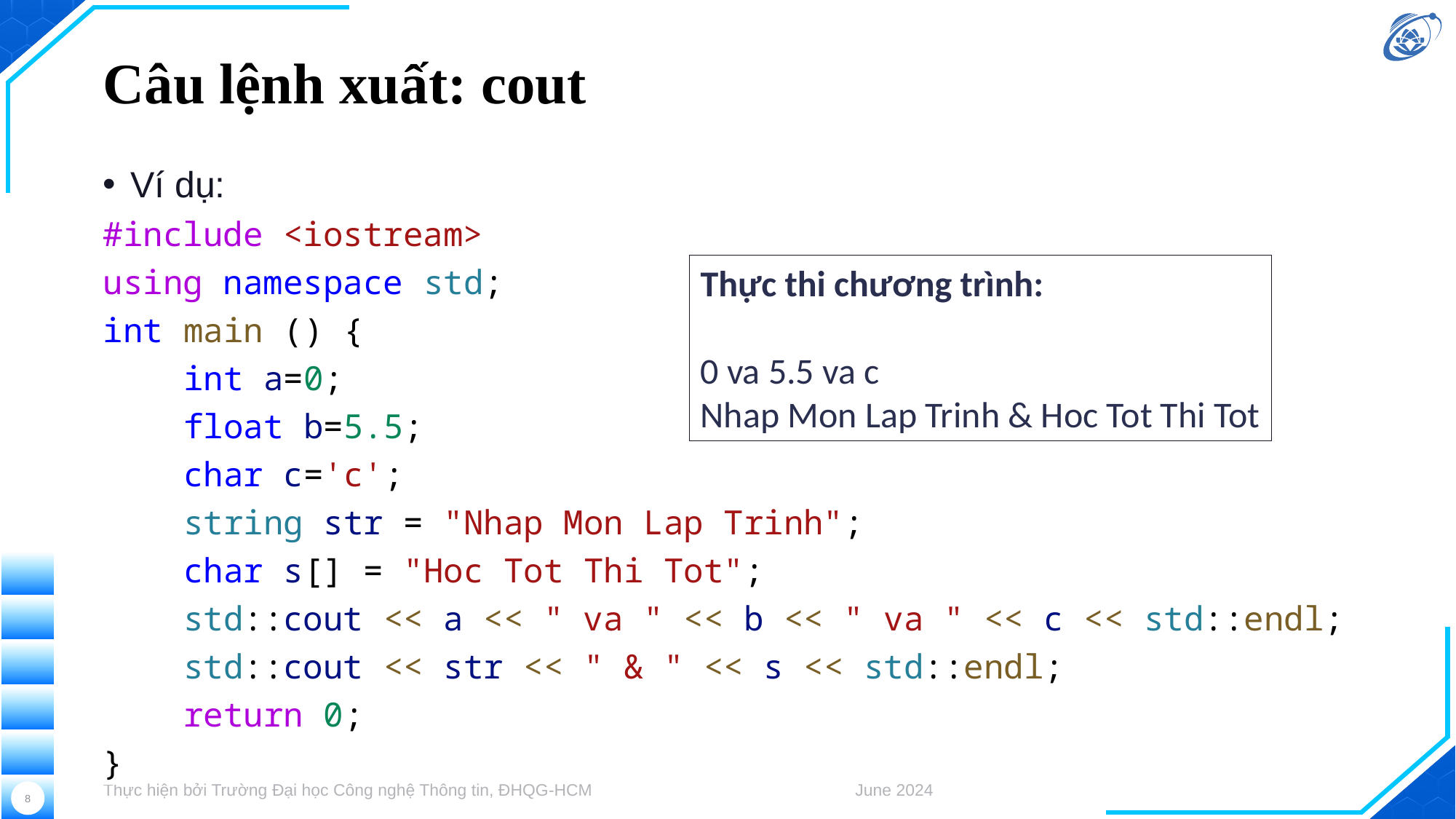

# Câu lệnh xuất: cout
Ví dụ:
#include <iostream>
using namespace std;
int main () {
    int a=0;
    float b=5.5;
    char c='c';
    string str = "Nhap Mon Lap Trinh";
    char s[] = "Hoc Tot Thi Tot";
    std::cout << a << " va " << b << " va " << c << std::endl;
    std::cout << str << " & " << s << std::endl;
    return 0;
}
Thực thi chương trình:

0 va 5.5 va c
Nhap Mon Lap Trinh & Hoc Tot Thi Tot
Thực hiện bởi Trường Đại học Công nghệ Thông tin, ĐHQG-HCM
June 2024
8